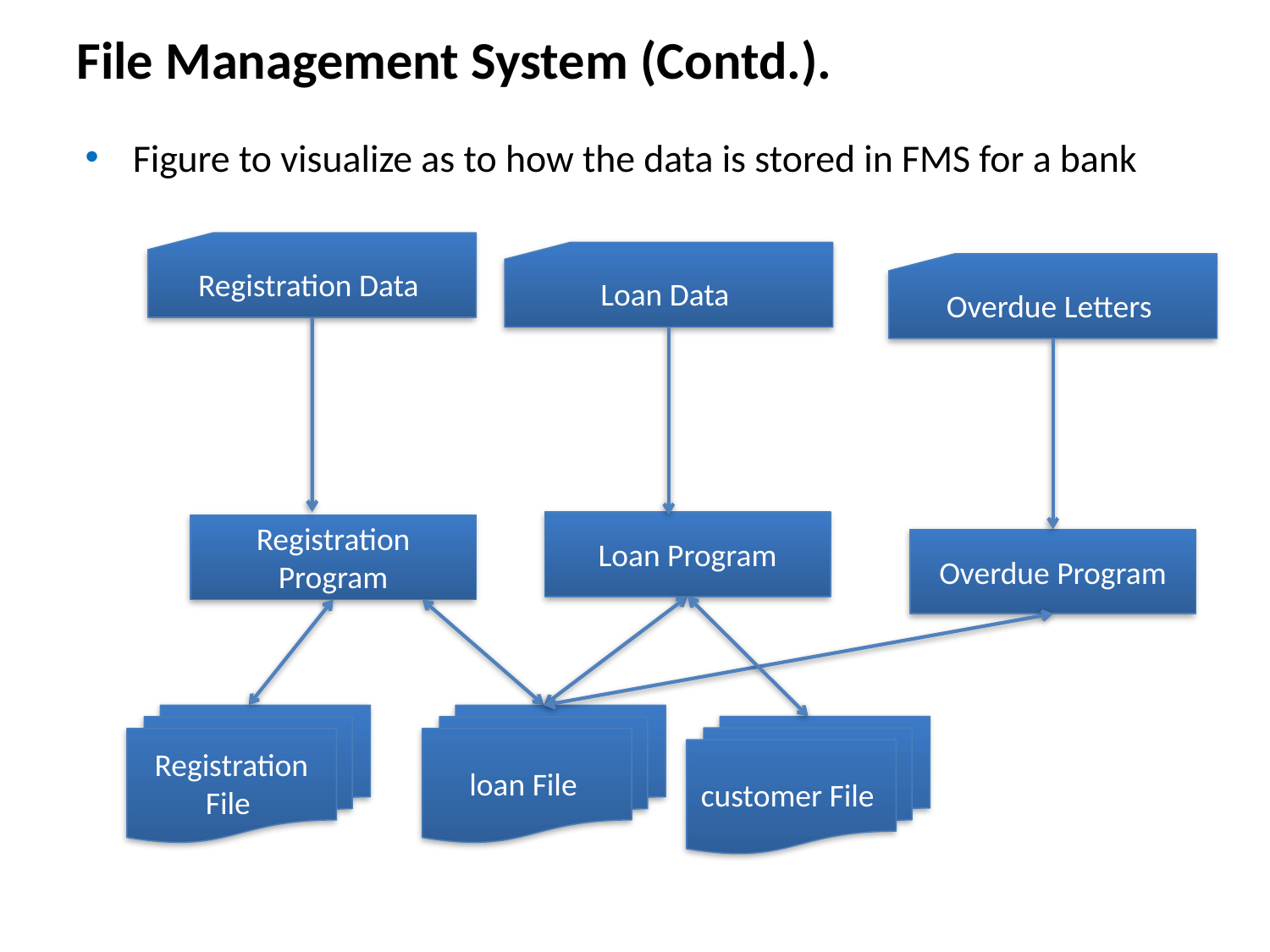

File Management System (Contd.).
Figure to visualize as to how the data is stored in FMS for a bank
Registration Data
Loan Data
Overdue Letters
Loan Program
Registration Program
Overdue Program
Registration File
loan File
customer File